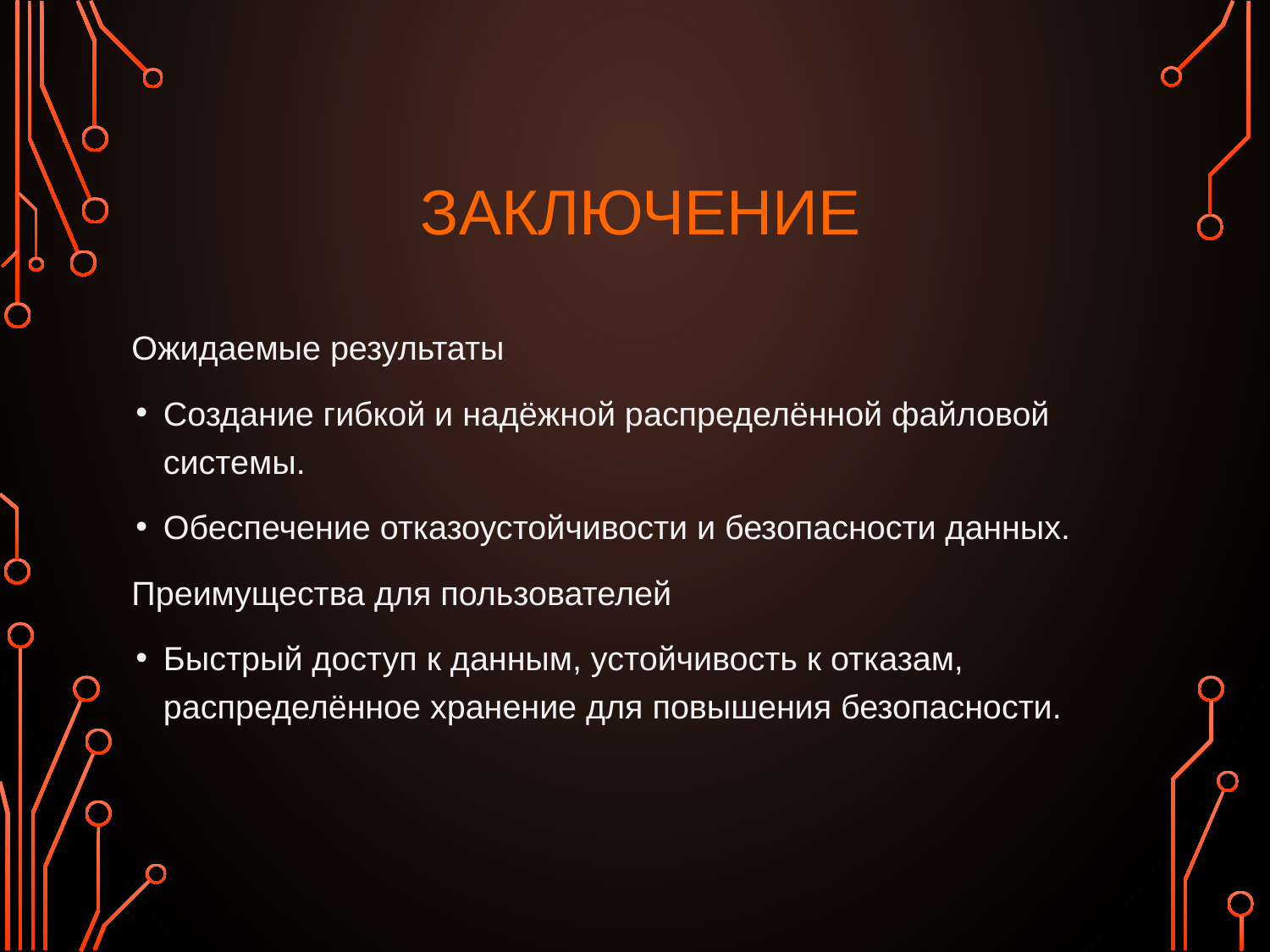

# ЗАКЛЮЧЕНИЕ
Ожидаемые результаты
Создание гибкой и надёжной распределённой файловой системы.
Обеспечение отказоустойчивости и безопасности данных.
Преимущества для пользователей
Быстрый доступ к данным, устойчивость к отказам, распределённое хранение для повышения безопасности.